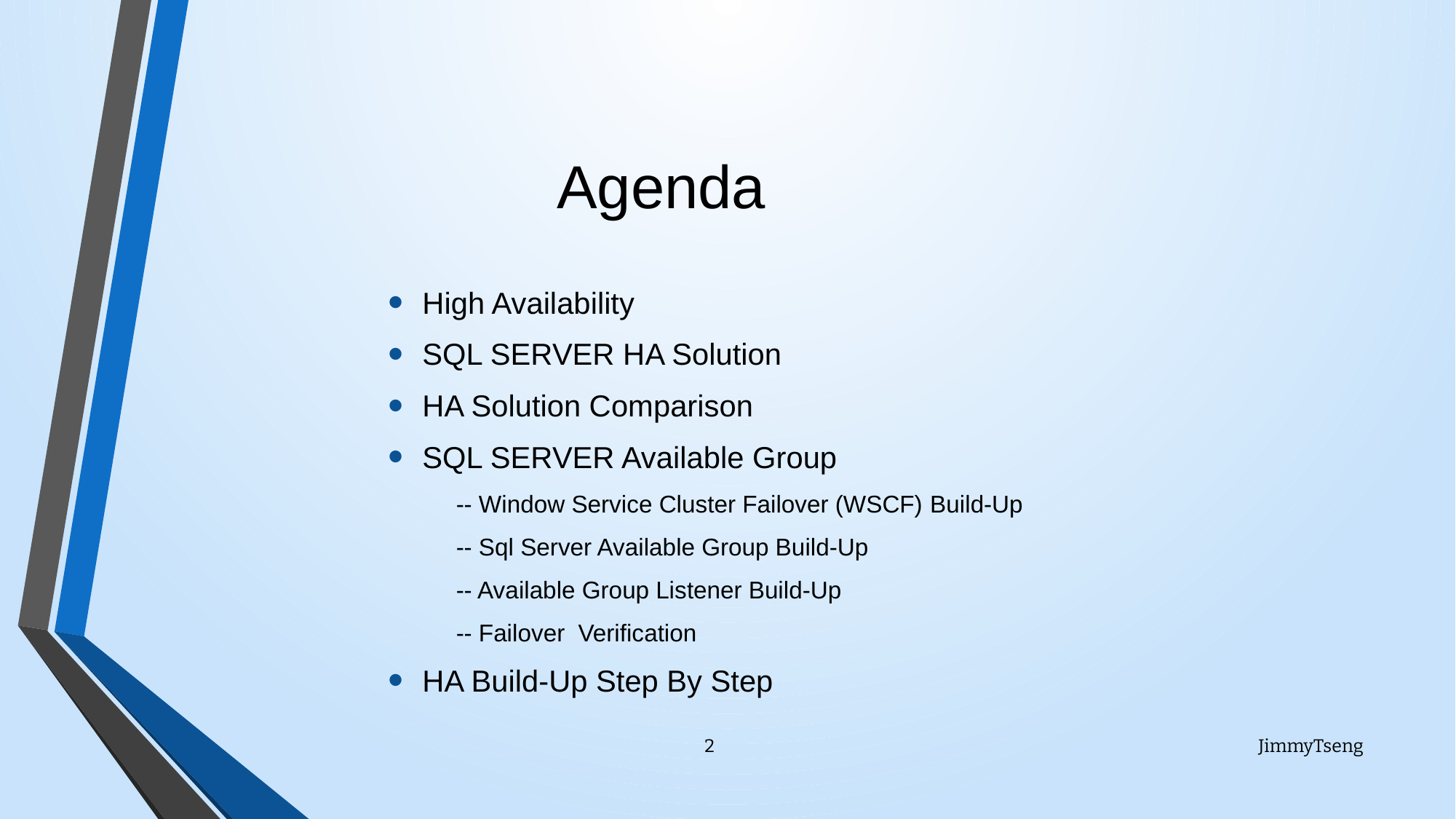

# Agenda
High Availability
SQL SERVER HA Solution
HA Solution Comparison
SQL SERVER Available Group
  -- Window Service Cluster Failover (WSCF) Build-Up
  -- Sql Server Available Group Build-Up
  -- Available Group Listener Build-Up
  -- Failover  Verification
HA Build-Up Step By Step
2
JimmyTseng